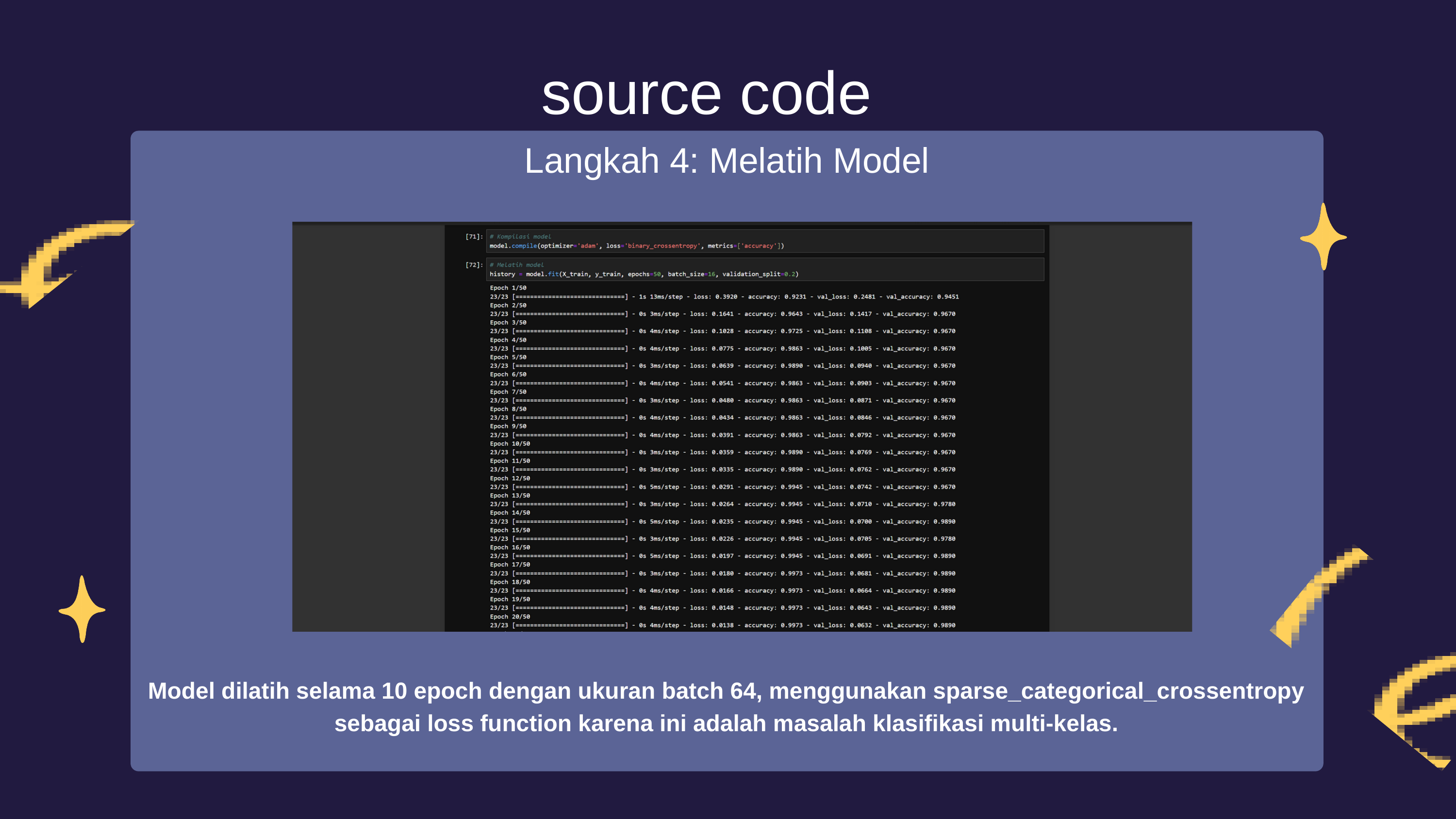

source code

Langkah 4: Melatih Model

Model dilatih selama 10 epoch dengan ukuran batch 64, menggunakan sparse_categorical_crossentropy sebagai loss function karena ini adalah masalah klasifikasi multi-kelas.